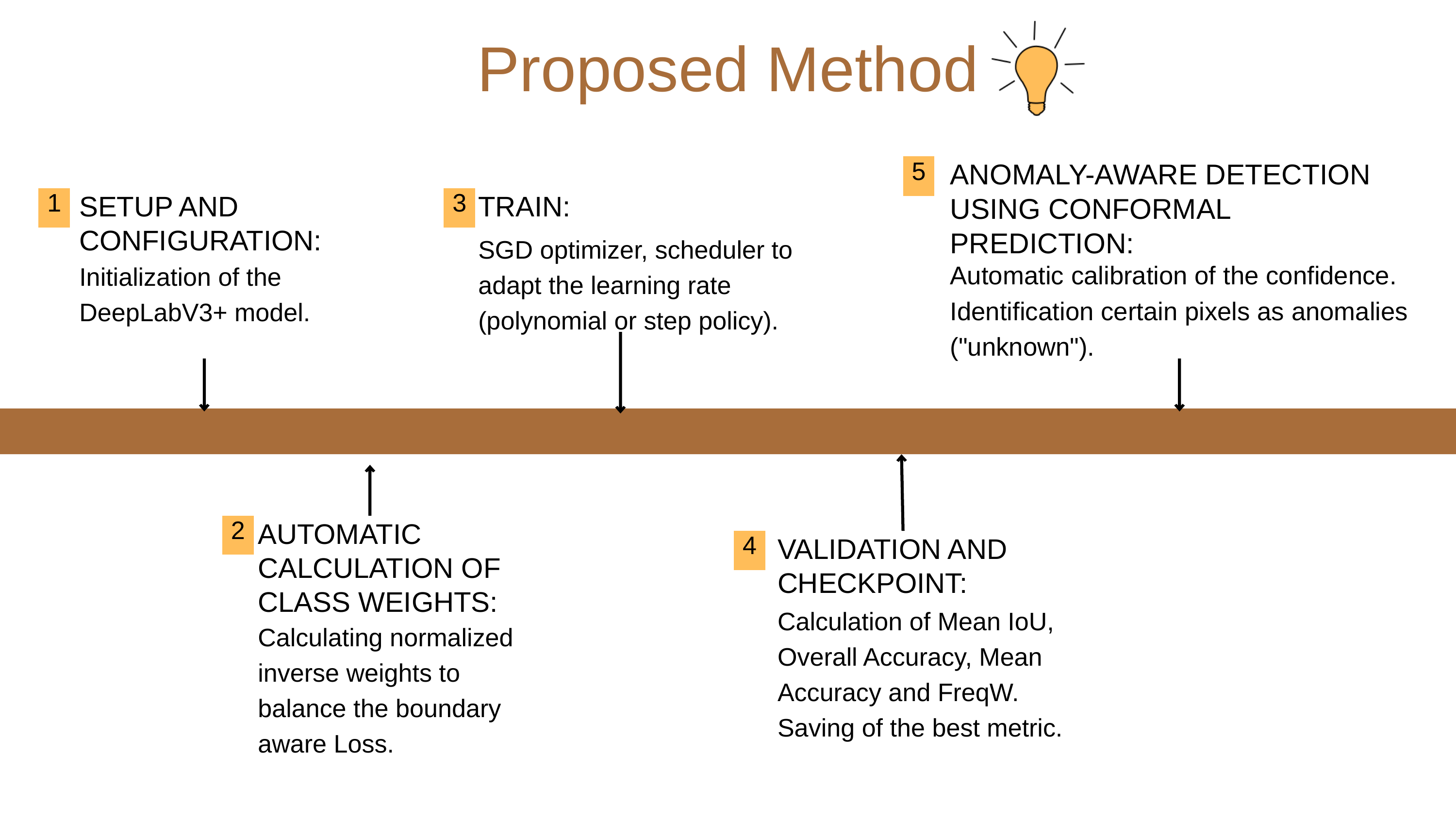

Proposed Method

5
ANOMALY-AWARE DETECTION USING CONFORMAL PREDICTION:
Automatic calibration of the confidence. Identification certain pixels as anomalies ("unknown").

1
SETUP AND CONFIGURATION:
Initialization of the DeepLabV3+ model.

3
TRAIN:
SGD optimizer, scheduler to adapt the learning rate (polynomial or step policy).

2
AUTOMATIC CALCULATION OF CLASS WEIGHTS:
Calculating normalized inverse weights to balance the boundary aware Loss.

4
VALIDATION AND CHECKPOINT:
Calculation of Mean IoU, Overall Accuracy, Mean Accuracy and FreqW. Saving of the best metric.